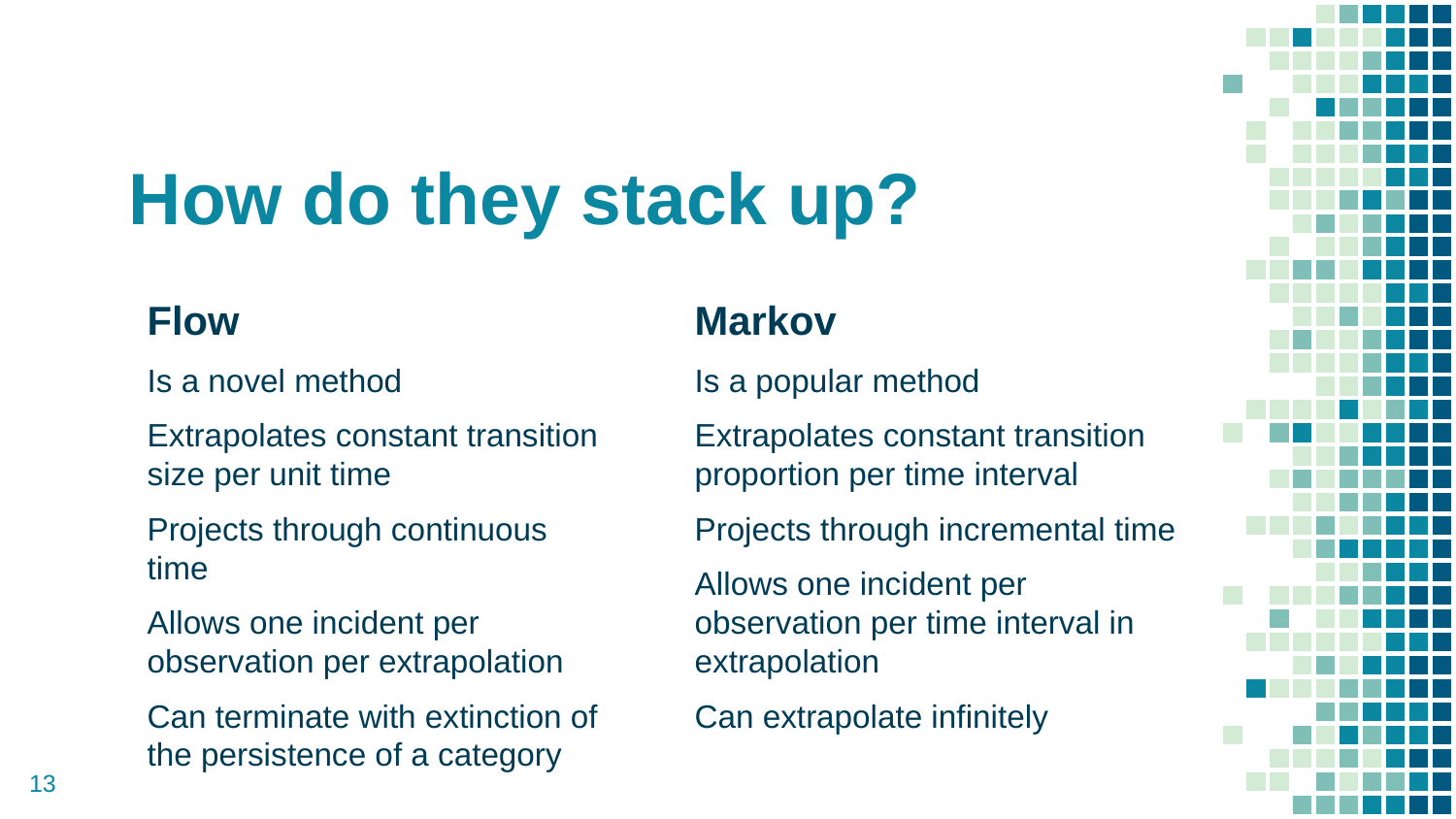

# How do they stack up?
Flow
Is a novel method
Extrapolates constant transition size per unit time
Projects through continuous time
Allows one incident per observation per extrapolation
Can terminate with extinction of the persistence of a category
Markov
Is a popular method
Extrapolates constant transition proportion per time interval
Projects through incremental time
Allows one incident per observation per time interval in extrapolation
Can extrapolate infinitely
13